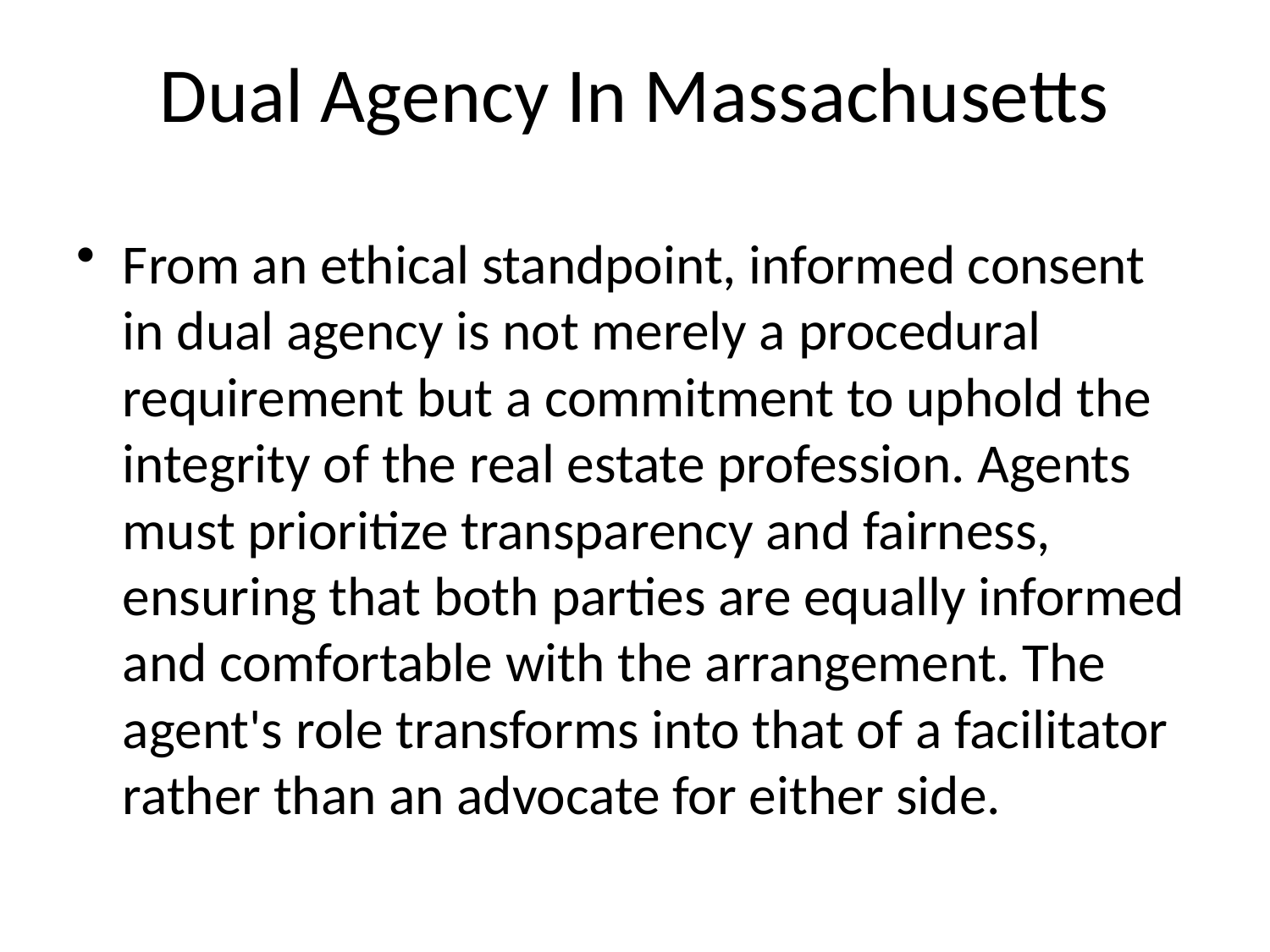

# Dual Agency In Massachusetts

From an ethical standpoint, informed consent in dual agency is not merely a procedural requirement but a commitment to uphold the integrity of the real estate profession. Agents must prioritize transparency and fairness, ensuring that both parties are equally informed and comfortable with the arrangement. The agent's role transforms into that of a facilitator rather than an advocate for either side.